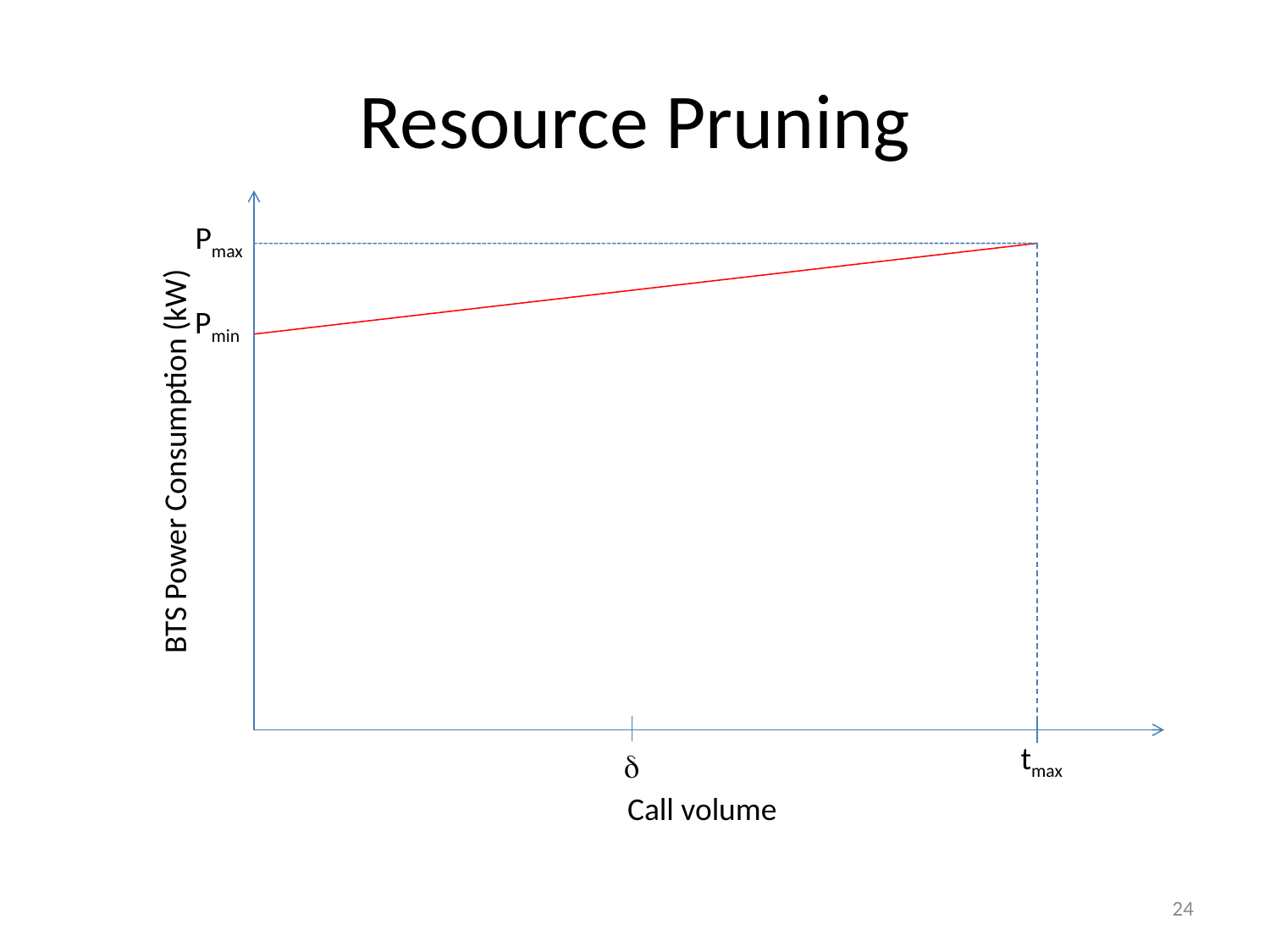

# Resource Pruning
Pmax
Pmin
BTS Power Consumption (kW)
tmax
δ
Call volume
24